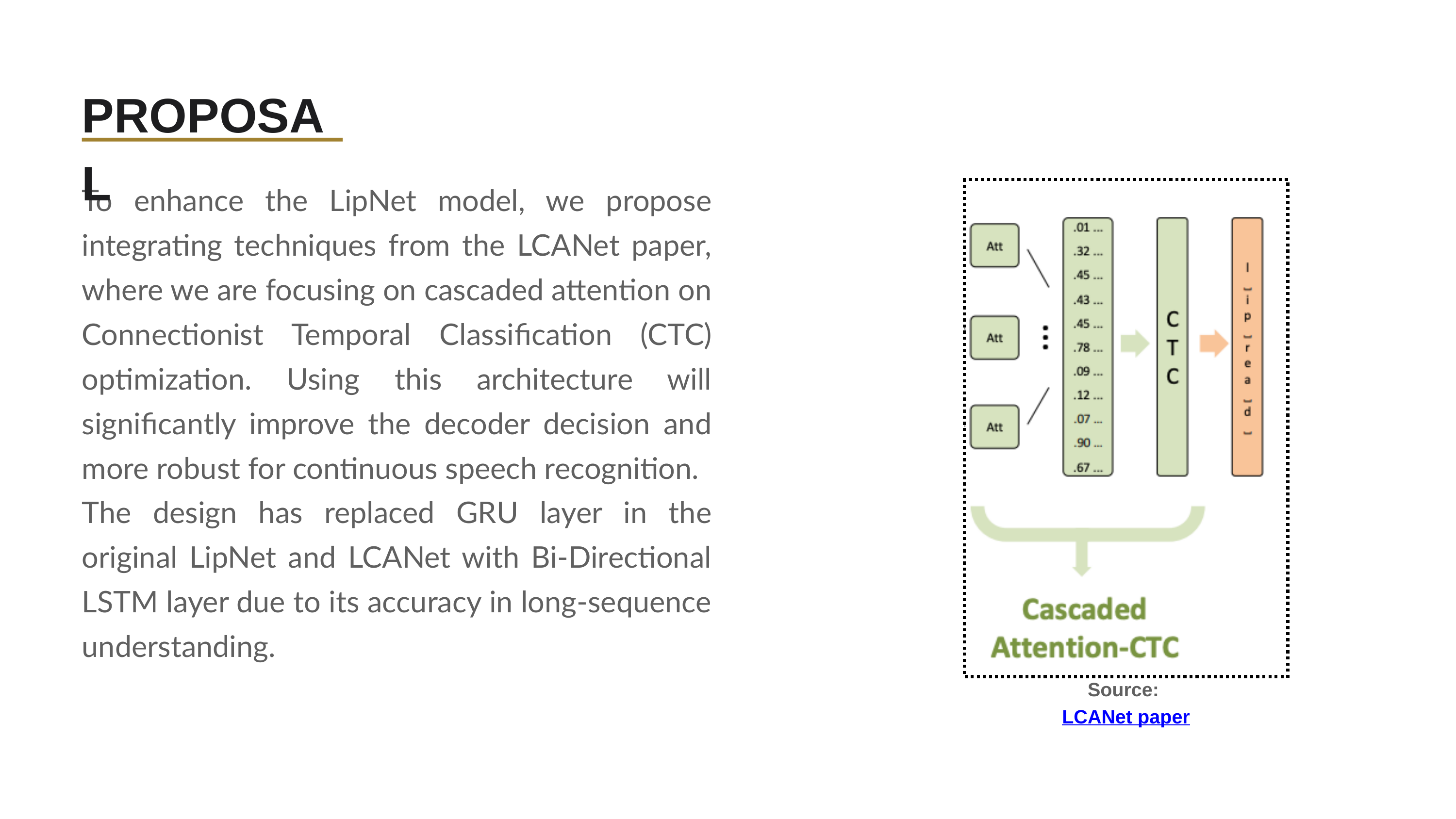

PROPOSAL

To enhance the LipNet model, we propose integrating techniques from the LCANet paper, where we are focusing on cascaded attention on Connectionist Temporal Classification (CTC) optimization. Using this architecture will significantly improve the decoder decision and more robust for continuous speech recognition.
The design has replaced GRU layer in the original LipNet and LCANet with Bi-Directional LSTM layer due to its accuracy in long-sequence understanding.

Source: LCANet paper